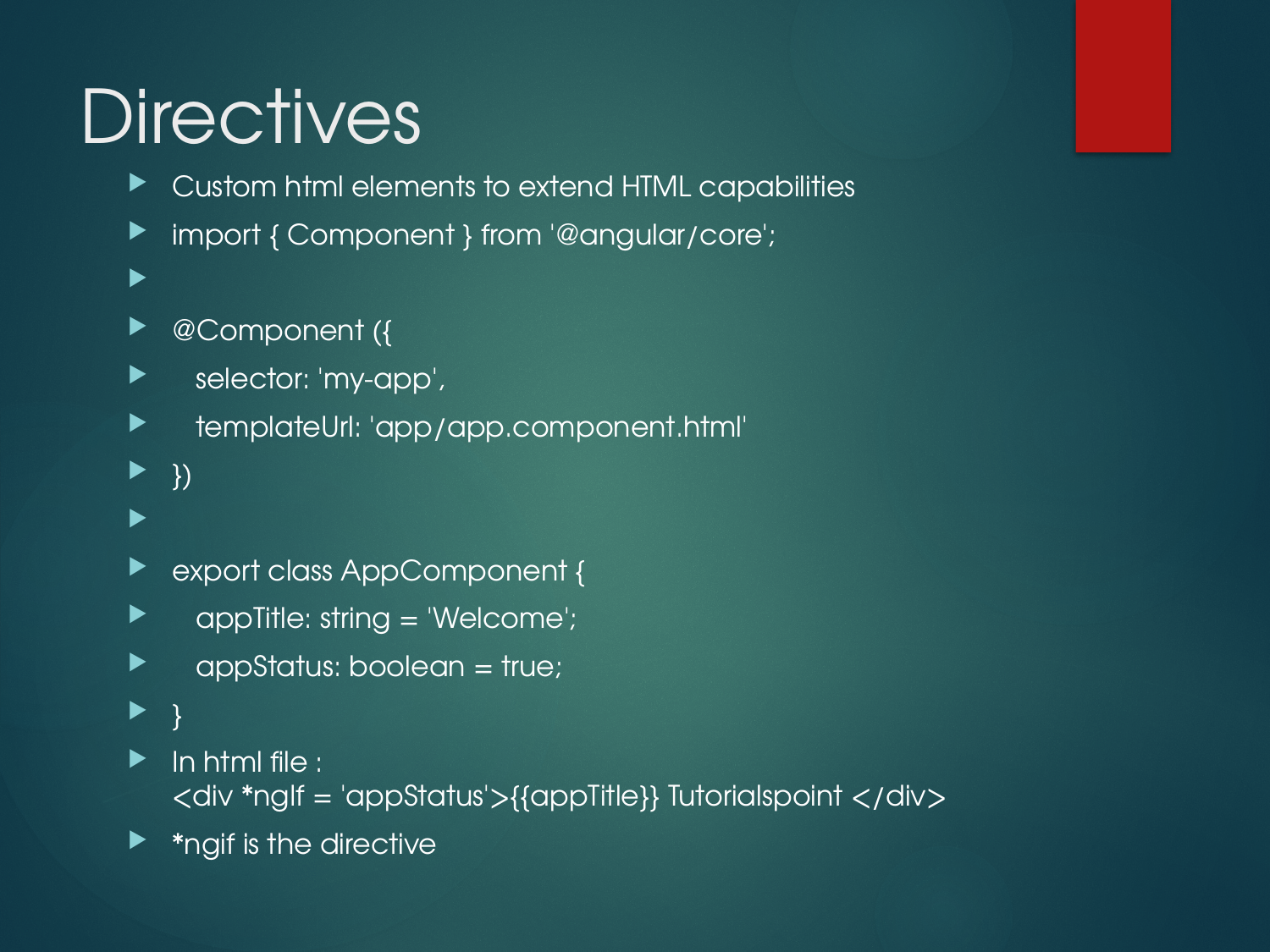

# Directives
Custom html elements to extend HTML capabilities
import { Component } from '@angular/core';

@Component ({
   selector: 'my-app',
   templateUrl: 'app/app.component.html'
})

export class AppComponent {
   appTitle: string = 'Welcome';
   appStatus: boolean = true;
}
In html file :
<div *ngIf = 'appStatus'>{{appTitle}} Tutorialspoint </div>
*ngif is the directive